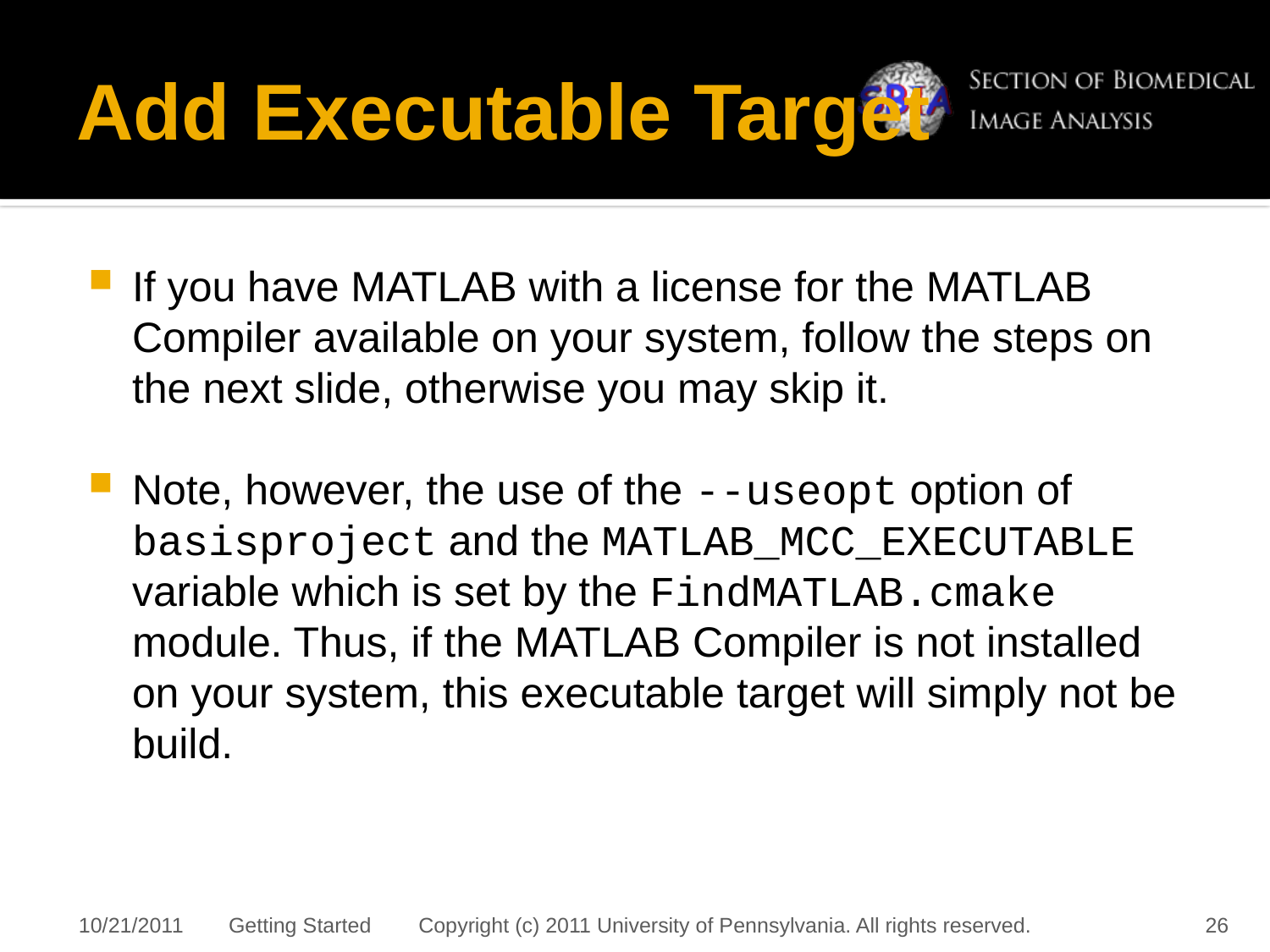

# Add Executable Target
If you have MATLAB with a license for the MATLAB Compiler available on your system, follow the steps on the next slide, otherwise you may skip it.

Note, however, the use of the --useopt option of basisproject and the MATLAB_MCC_EXECUTABLE variable which is set by the FindMATLAB.cmake module. Thus, if the MATLAB Compiler is not installed on your system, this executable target will simply not be build.
10/21/2011
Getting Started        Copyright (c) 2011 University of Pennsylvania. All rights reserved.
26